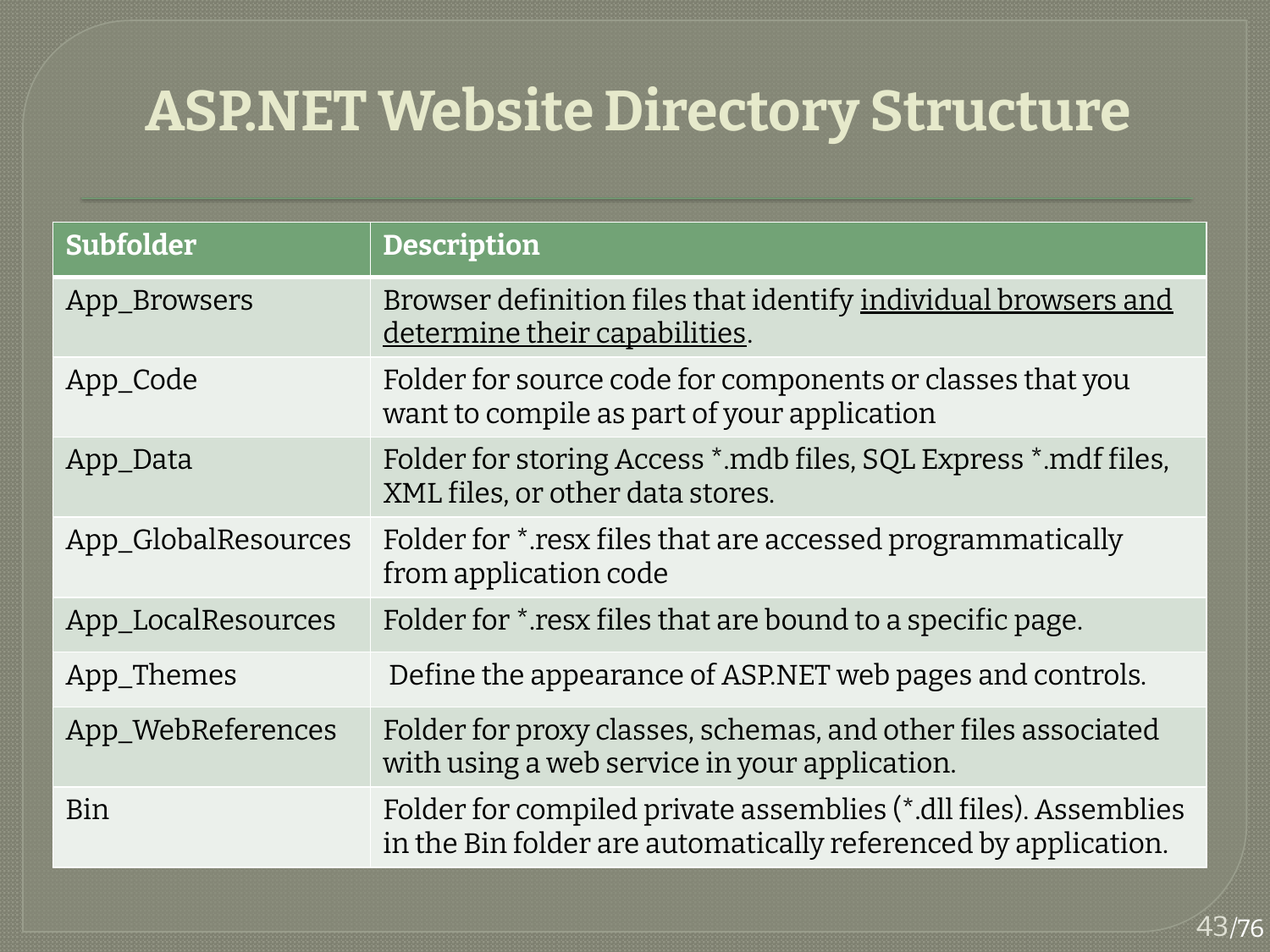

# ASP.NET Website Directory Structure
| Subfolder | Description |
| --- | --- |
| App\_Browsers | Browser definition files that identify individual browsers and determine their capabilities. |
| App\_Code | Folder for source code for components or classes that you want to compile as part of your application |
| App\_Data | Folder for storing Access \*.mdb files, SQL Express \*.mdf files, XML files, or other data stores. |
| App\_GlobalResources | Folder for \*.resx files that are accessed programmatically from application code |
| App\_LocalResources | Folder for \*.resx files that are bound to a specific page. |
| App\_Themes | Define the appearance of ASP.NET web pages and controls. |
| App\_WebReferences | Folder for proxy classes, schemas, and other files associated with using a web service in your application. |
| Bin | Folder for compiled private assemblies (\*.dll files). Assemblies in the Bin folder are automatically referenced by application. |
43